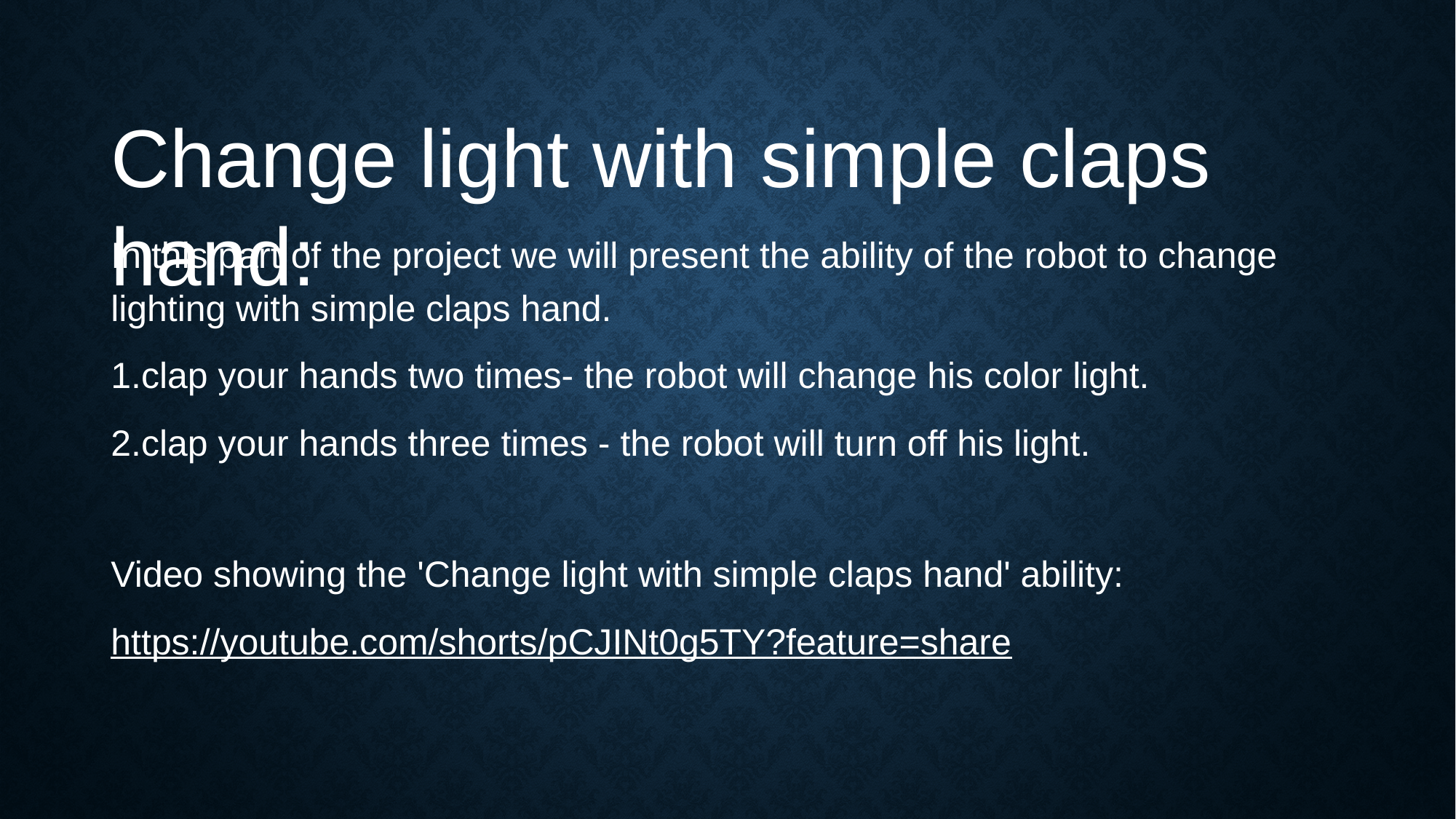

Change light with simple claps hand:

In this part of the project we will present the ability of the robot to change lighting with simple claps hand.
clap your hands two times- the robot will change his color light.
clap your hands three times - the robot will turn off his light.

Video showing the 'Change light with simple claps hand' ability:
https://youtube.com/shorts/pCJINt0g5TY?feature=share